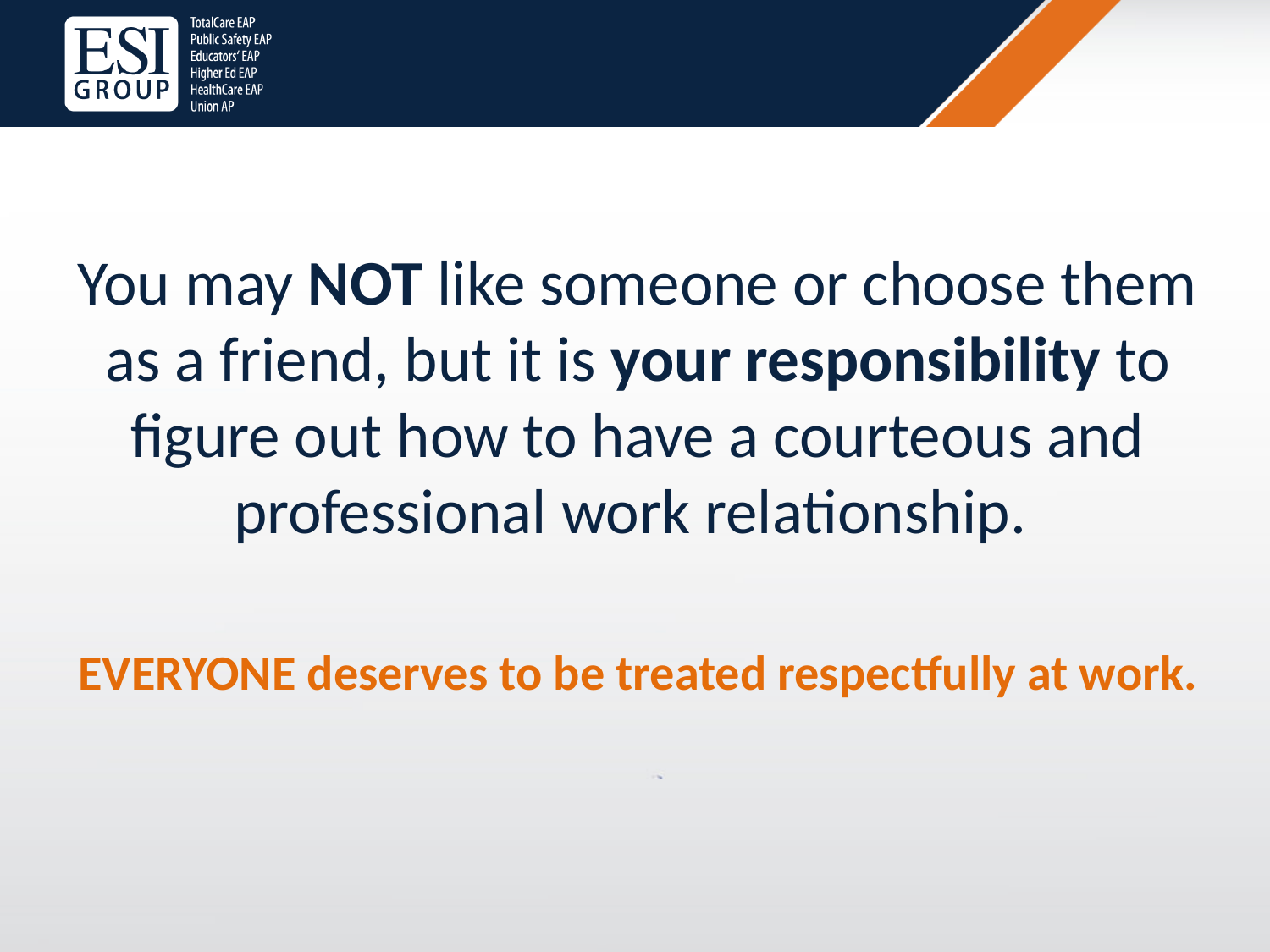

You may NOT like someone or choose them as a friend, but it is your responsibility to figure out how to have a courteous and professional work relationship.
EVERYONE deserves to be treated respectfully at work.